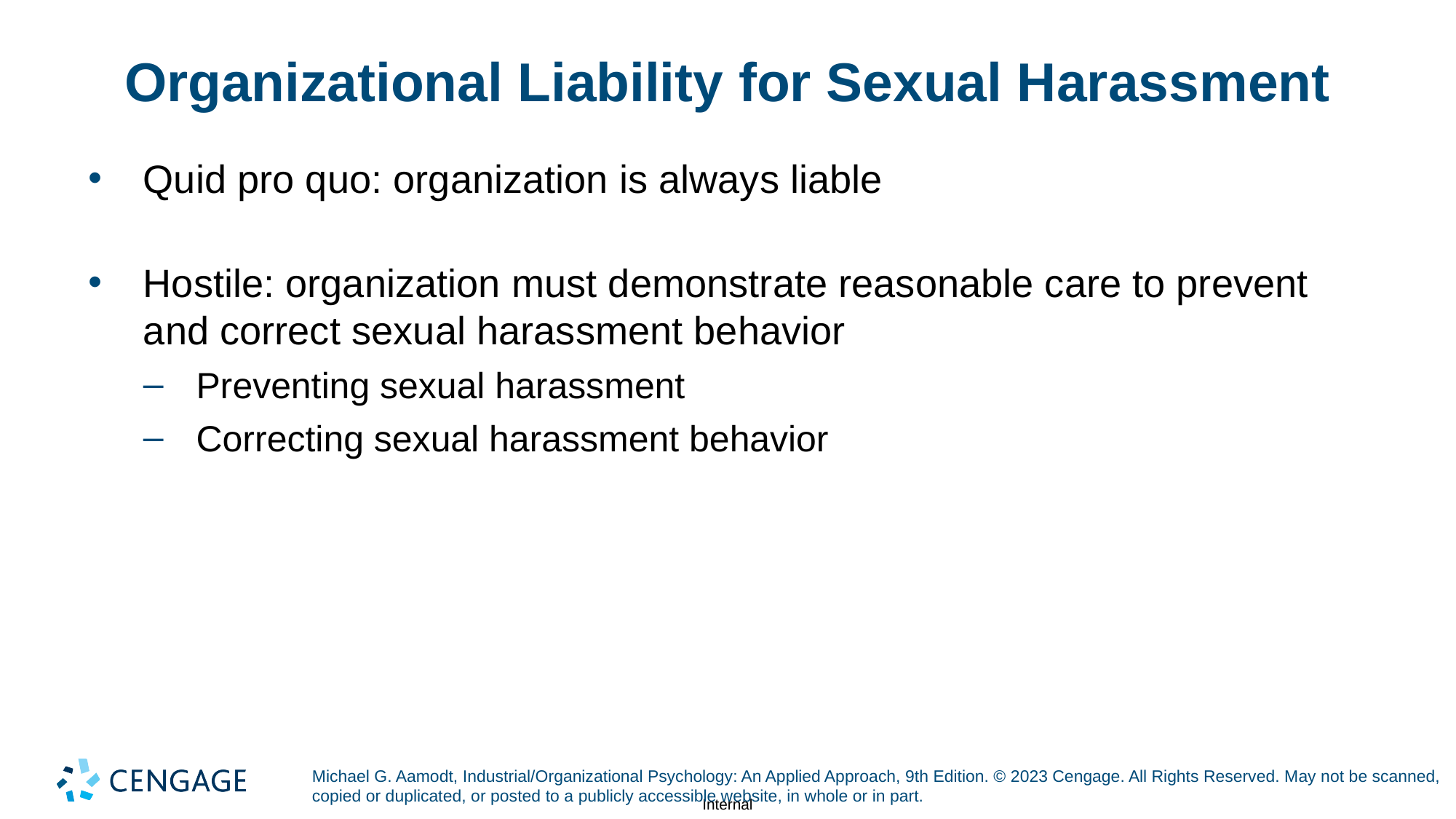

# Organizational Liability for Sexual Harassment
Quid pro quo: organization is always liable
Hostile: organization must demonstrate reasonable care to prevent and correct sexual harassment behavior
Preventing sexual harassment
Correcting sexual harassment behavior